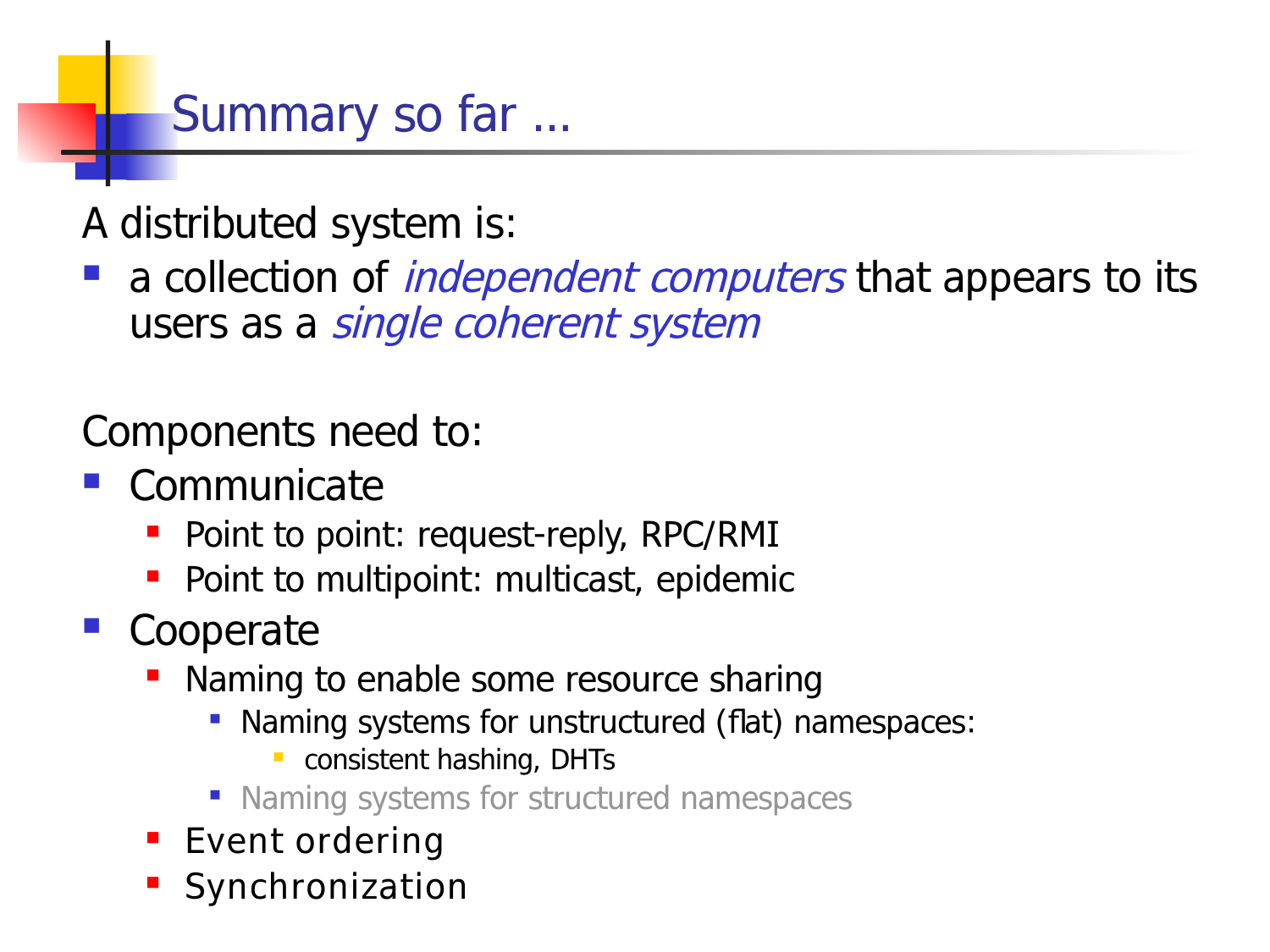

# Summary so far …
A distributed system is:
a collection of independent computers that appears to its users as a single coherent system

Components need to:
Communicate
Point to point: request-reply, RPC/RMI
Point to multipoint: multicast, epidemic
Cooperate
Naming to enable some resource sharing
Naming systems for unstructured (flat) namespaces:
consistent hashing, DHTs
Naming systems for structured namespaces
Event ordering
Synchronization